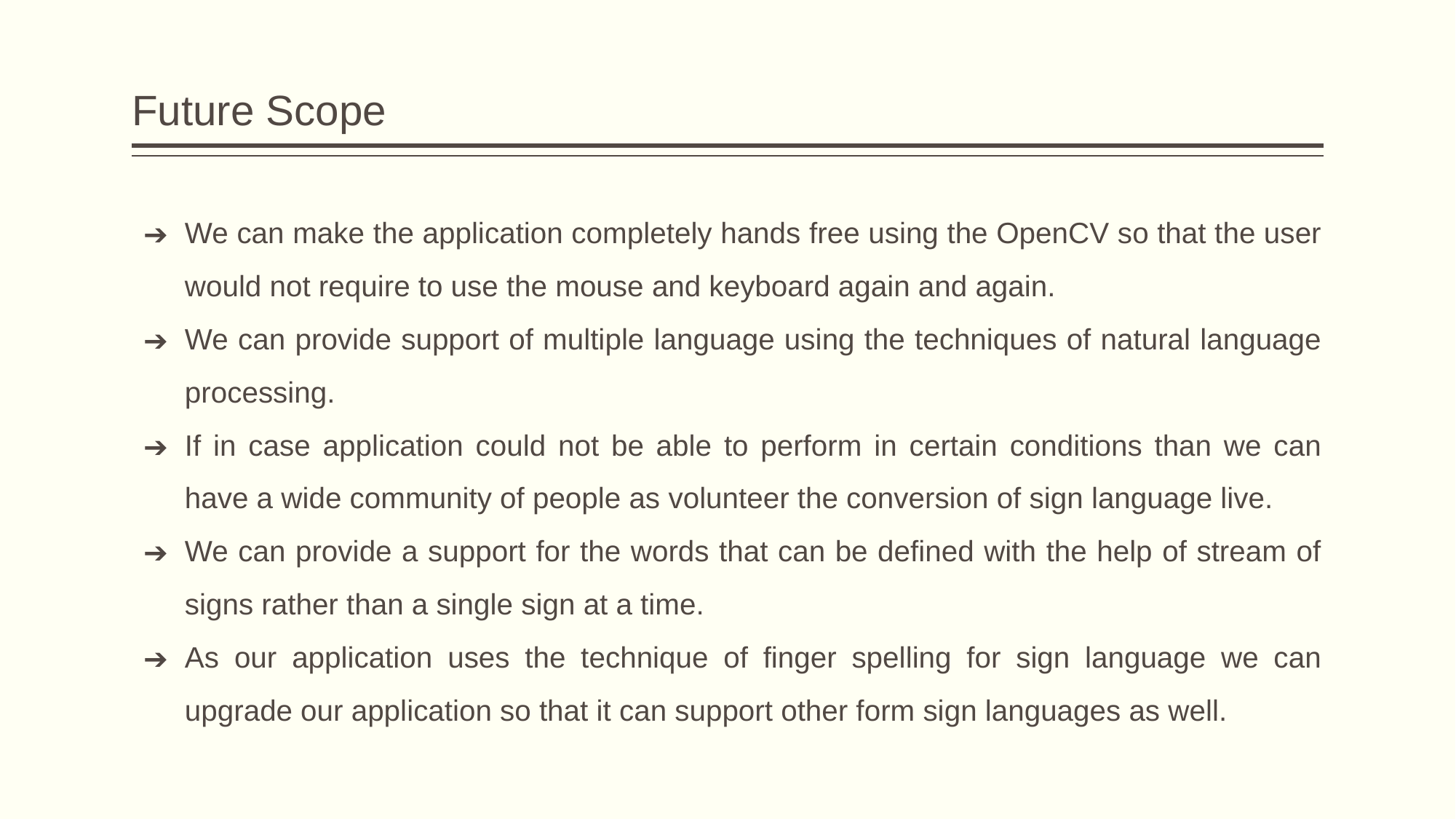

# Future Scope
We can make the application completely hands free using the OpenCV so that the user would not require to use the mouse and keyboard again and again.
We can provide support of multiple language using the techniques of natural language processing.
If in case application could not be able to perform in certain conditions than we can have a wide community of people as volunteer the conversion of sign language live.
We can provide a support for the words that can be defined with the help of stream of signs rather than a single sign at a time.
As our application uses the technique of finger spelling for sign language we can upgrade our application so that it can support other form sign languages as well.